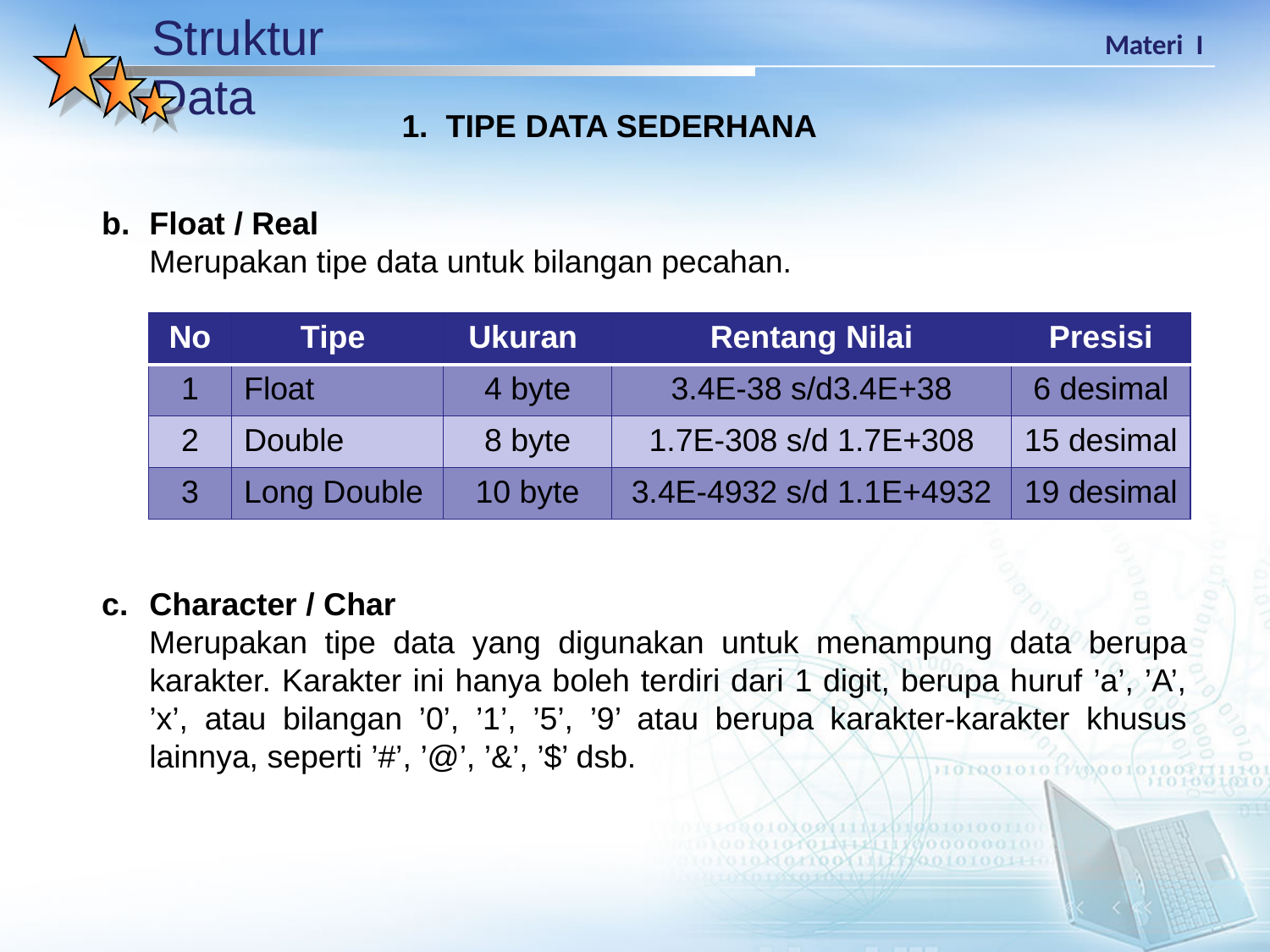

1.  TIPE DATA SEDERHANA
Float / Real
	Merupakan tipe data untuk bilangan pecahan.

Character / Char
Merupakan tipe data yang digunakan untuk menampung data berupa karakter. Karakter ini hanya boleh terdiri dari 1 digit, berupa huruf ’a’, ’A’, ’x’, atau bilangan ’0’, ’1’, ’5’, ’9’ atau berupa karakter-karakter khusus lainnya, seperti ’#’, ’@’, ’&’, ’$’ dsb.

| No | Tipe | Ukuran | Rentang Nilai | Presisi |
| --- | --- | --- | --- | --- |
| 1 | Float | 4 byte | 3.4E-38 s/d3.4E+38 | 6 desimal |
| 2 | Double | 8 byte | 1.7E-308 s/d 1.7E+308 | 15 desimal |
| 3 | Long Double | 10 byte | 3.4E-4932 s/d 1.1E+4932 | 19 desimal |